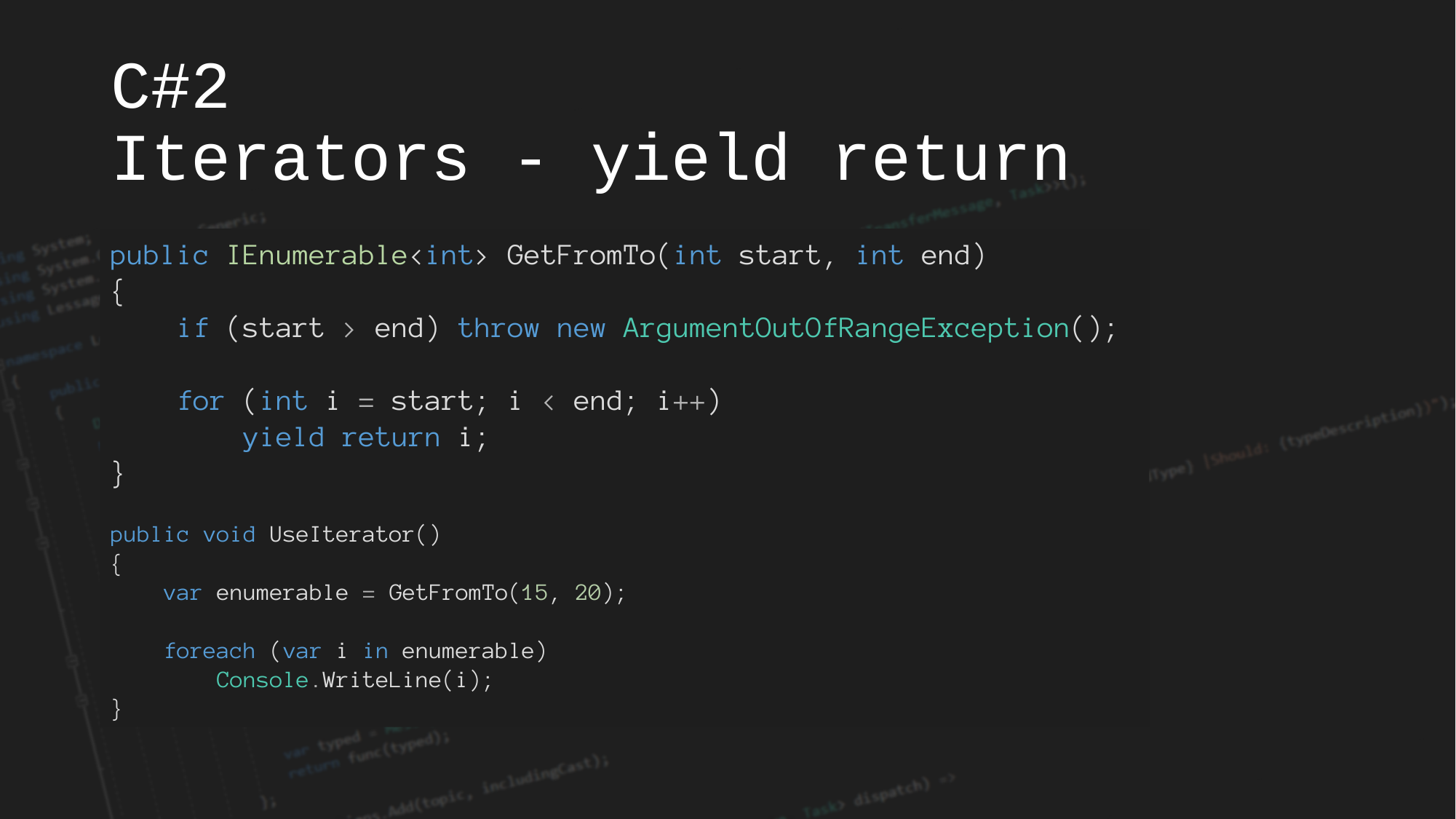

# C#2 Iterators - yield return
public IEnumerable<int> GetFromTo(int start, int end)
{
    if (start > end) throw new ArgumentOutOfRangeException();
    for (int i = start; i < end; i++)
        yield return i;
}
public void UseIterator()
{
    var enumerable = GetFromTo(15, 20);
    foreach (var i in enumerable)
        Console.WriteLine(i);
}